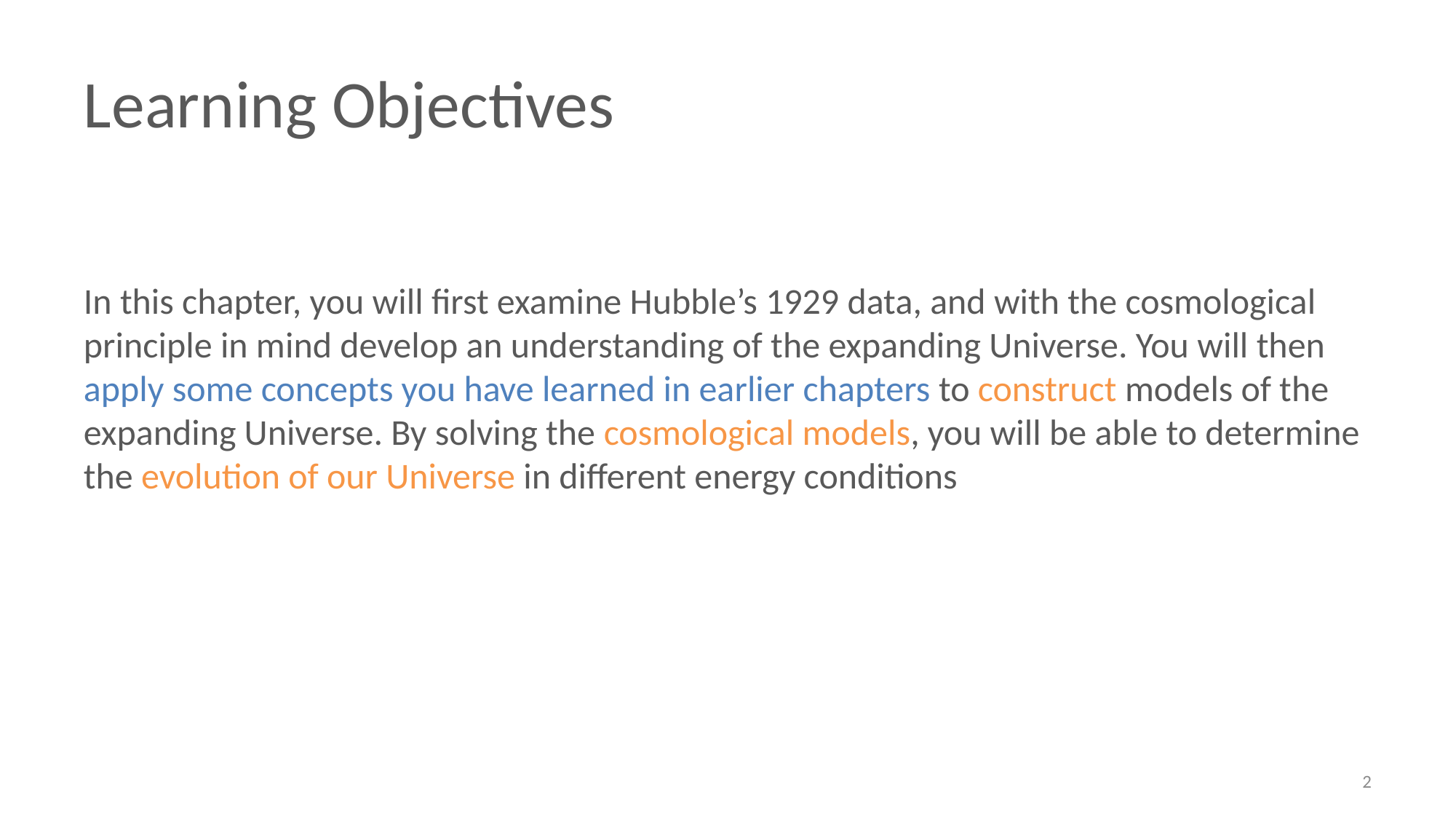

# Learning Objectives
In this chapter, you will first examine Hubble’s 1929 data, and with the cosmological principle in mind develop an understanding of the expanding Universe. You will then apply some concepts you have learned in earlier chapters to construct models of the expanding Universe. By solving the cosmological models, you will be able to determine the evolution of our Universe in different energy conditions
2